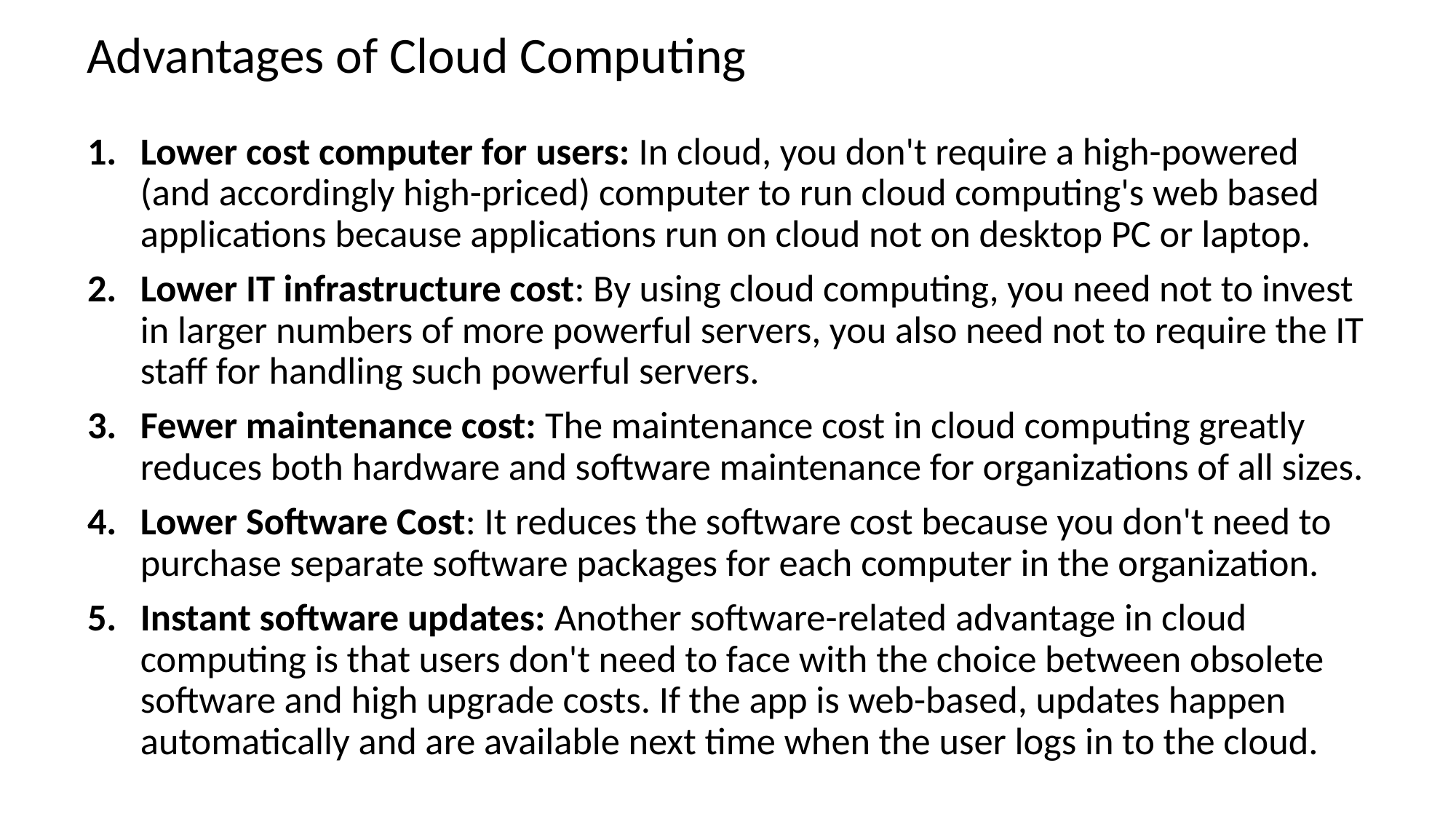

# Advantages of Cloud Computing
Lower cost computer for users: In cloud, you don't require a high-powered (and accordingly high-priced) computer to run cloud computing's web based applications because applications run on cloud not on desktop PC or laptop.
Lower IT infrastructure cost: By using cloud computing, you need not to invest in larger numbers of more powerful servers, you also need not to require the IT staff for handling such powerful servers.
Fewer maintenance cost: The maintenance cost in cloud computing greatly reduces both hardware and software maintenance for organizations of all sizes.
Lower Software Cost: It reduces the software cost because you don't need to purchase separate software packages for each computer in the organization.
Instant software updates: Another software-related advantage in cloud computing is that users don't need to face with the choice between obsolete software and high upgrade costs. If the app is web-based, updates happen automatically and are available next time when the user logs in to the cloud.